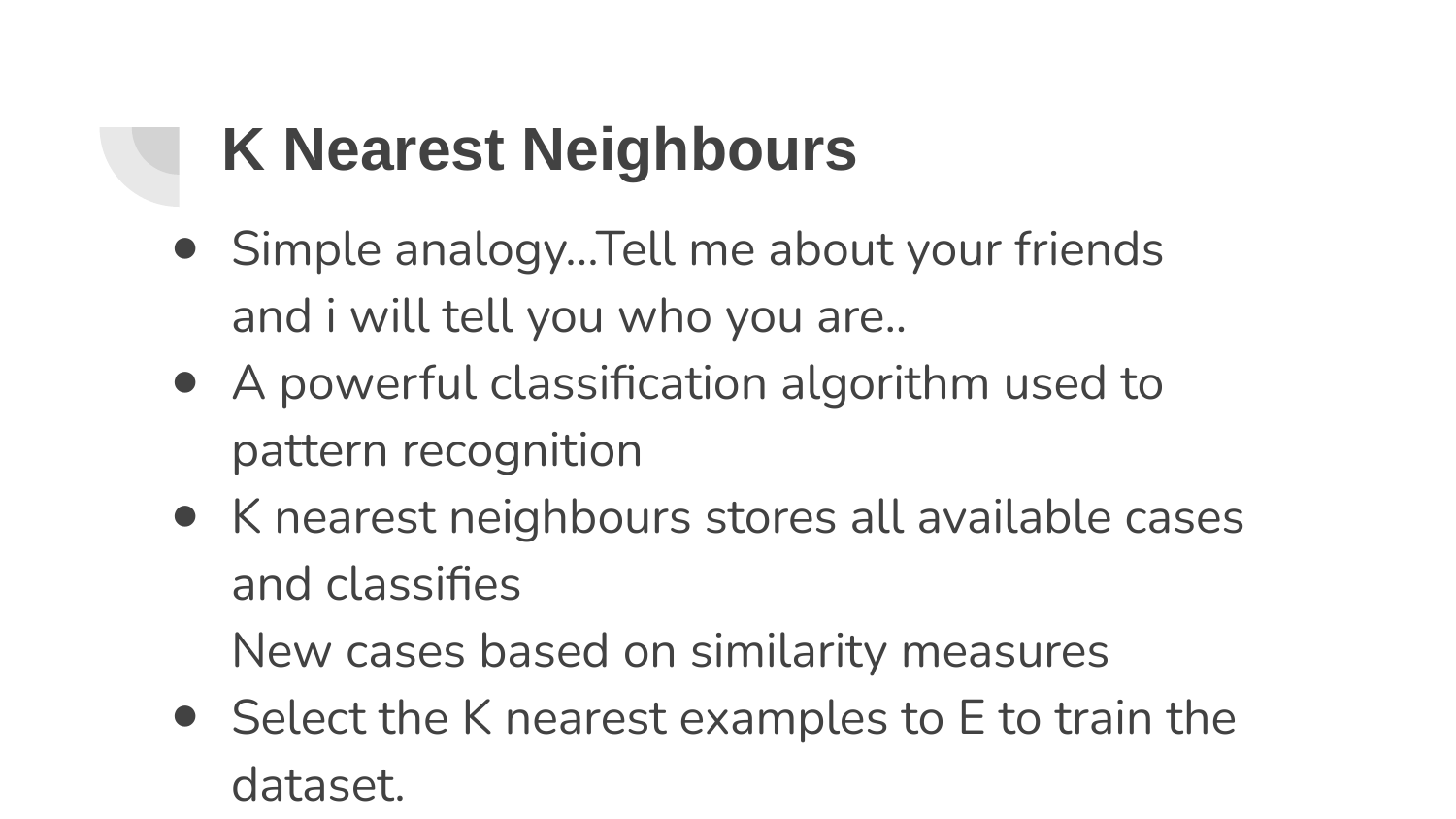

# K Nearest Neighbours

Simple analogy...Tell me about your friends and i will tell you who you are..
A powerful classification algorithm used to pattern recognition
K nearest neighbours stores all available cases and classifies
New cases based on similarity measures
Select the K nearest examples to E to train the dataset.